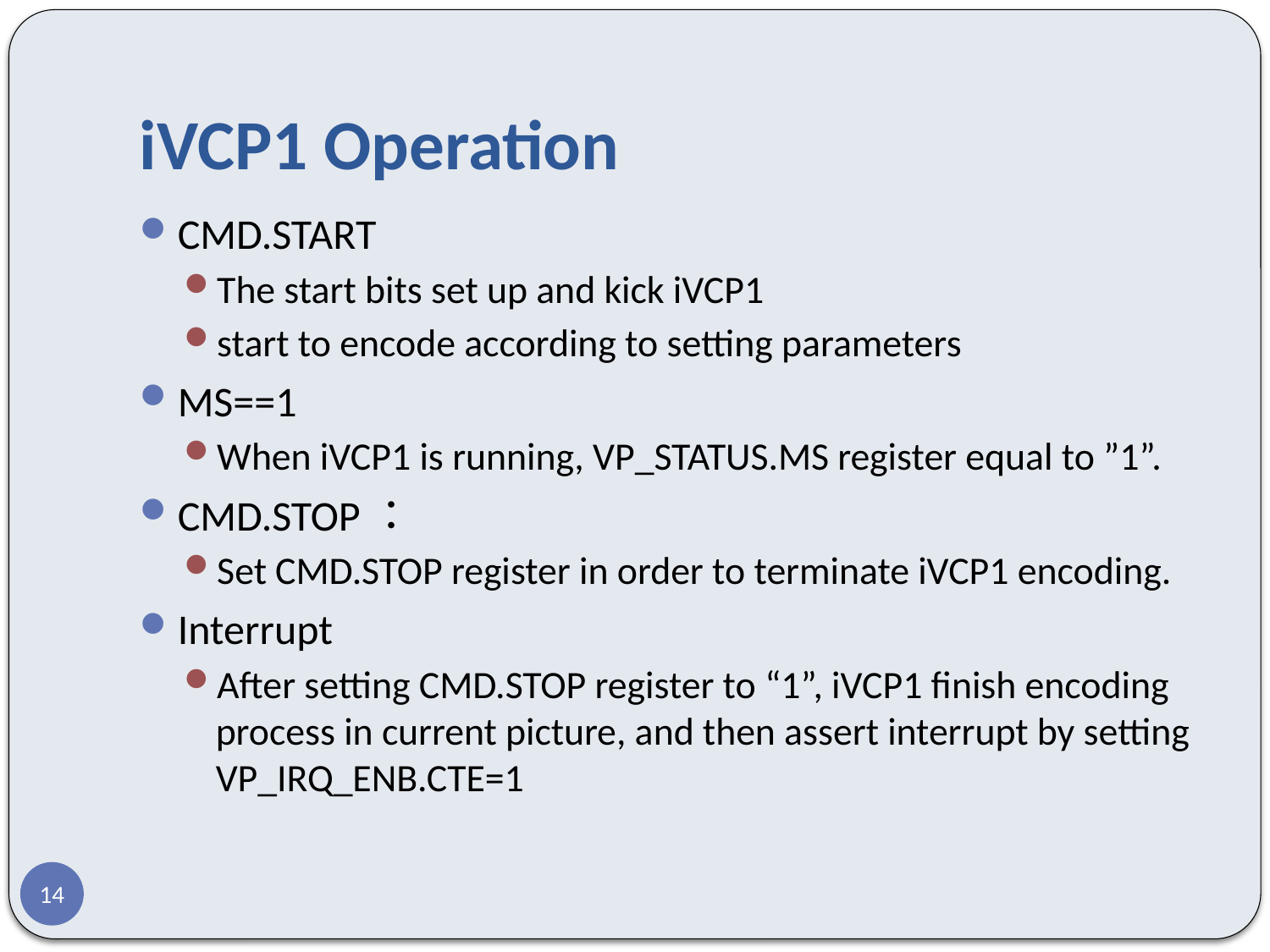

# iVCP1 Operation
CMD.START
The start bits set up and kick iVCP1
start to encode according to setting parameters
MS==1
When iVCP1 is running, VP_STATUS.MS register equal to ”1”.
CMD.STOP：
Set CMD.STOP register in order to terminate iVCP1 encoding.
Interrupt
After setting CMD.STOP register to “1”, iVCP1 finish encoding process in current picture, and then assert interrupt by setting VP_IRQ_ENB.CTE=1
14